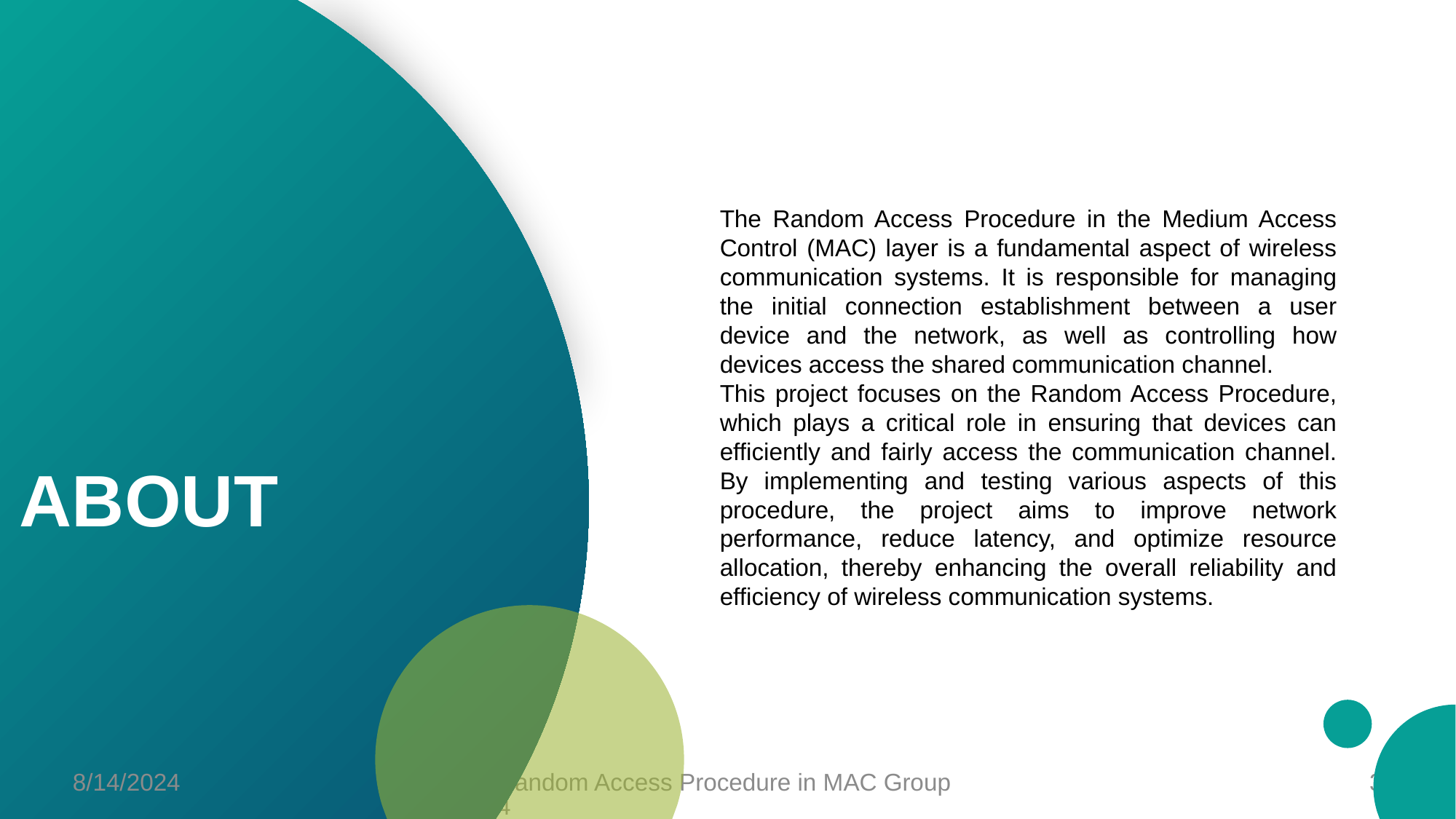

The Random Access Procedure in the Medium Access Control (MAC) layer is a fundamental aspect of wireless communication systems. It is responsible for managing the initial connection establishment between a user device and the network, as well as controlling how devices access the shared communication channel.
This project focuses on the Random Access Procedure, which plays a critical role in ensuring that devices can efficiently and fairly access the communication channel. By implementing and testing various aspects of this procedure, the project aims to improve network performance, reduce latency, and optimize resource allocation, thereby enhancing the overall reliability and efficiency of wireless communication systems.
# About

8/14/2024
Random Access Procedure in MAC Group 4
3